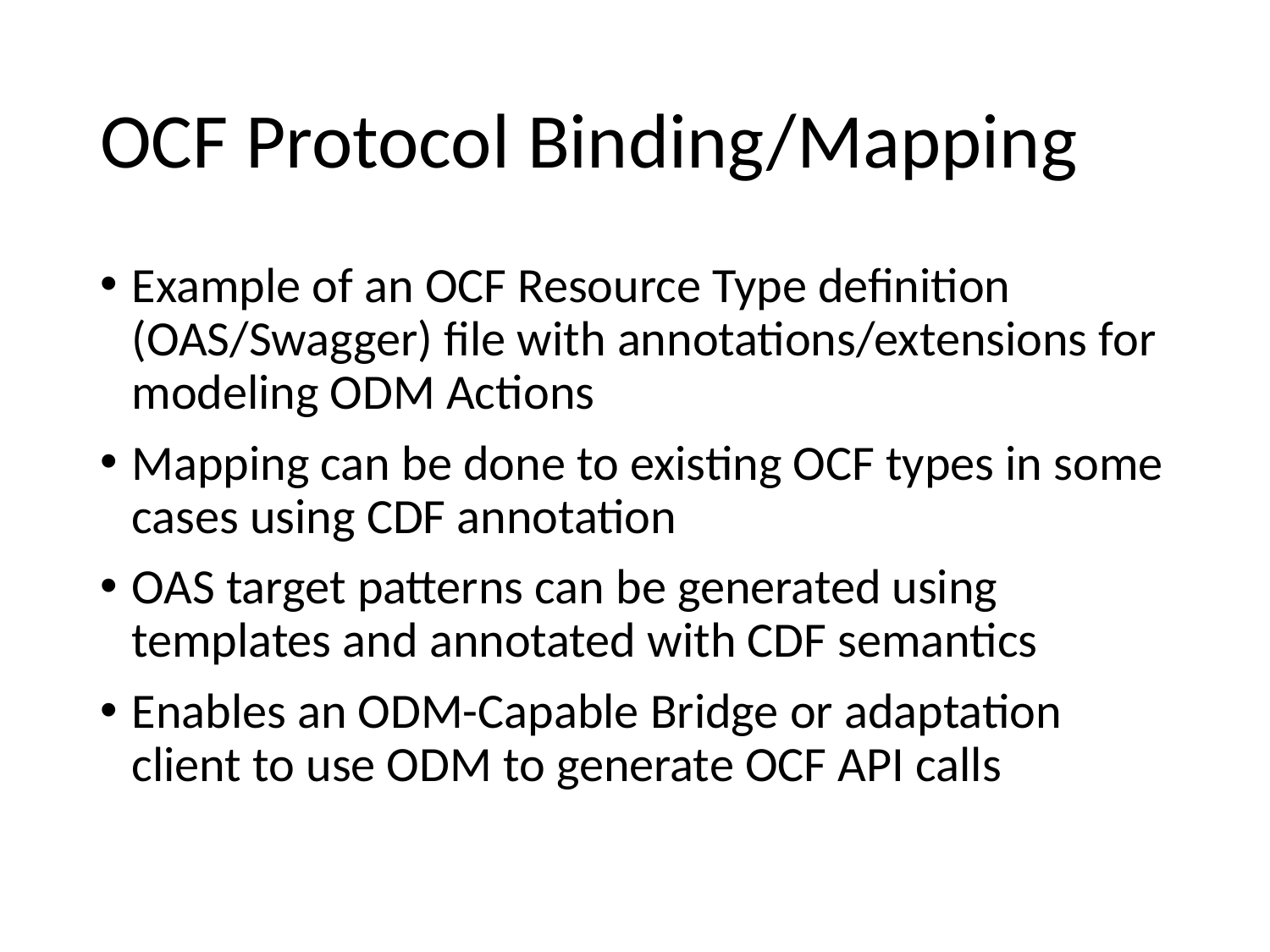

# OCF Protocol Binding/Mapping
Example of an OCF Resource Type definition (OAS/Swagger) file with annotations/extensions for modeling ODM Actions
Mapping can be done to existing OCF types in some cases using CDF annotation
OAS target patterns can be generated using templates and annotated with CDF semantics
Enables an ODM-Capable Bridge or adaptation client to use ODM to generate OCF API calls